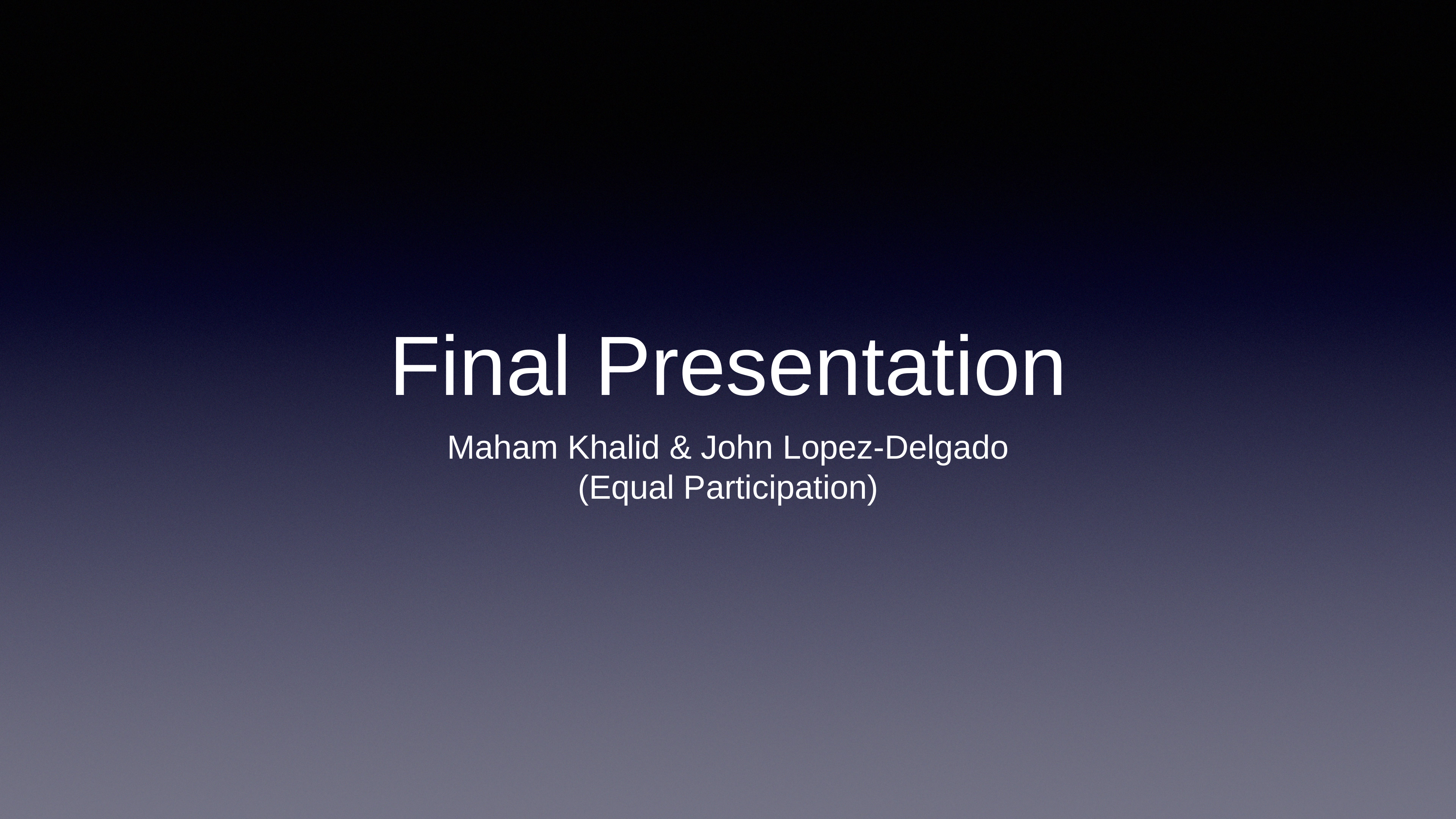

# Final Presentation
Maham Khalid & John Lopez-Delgado
(Equal Participation)